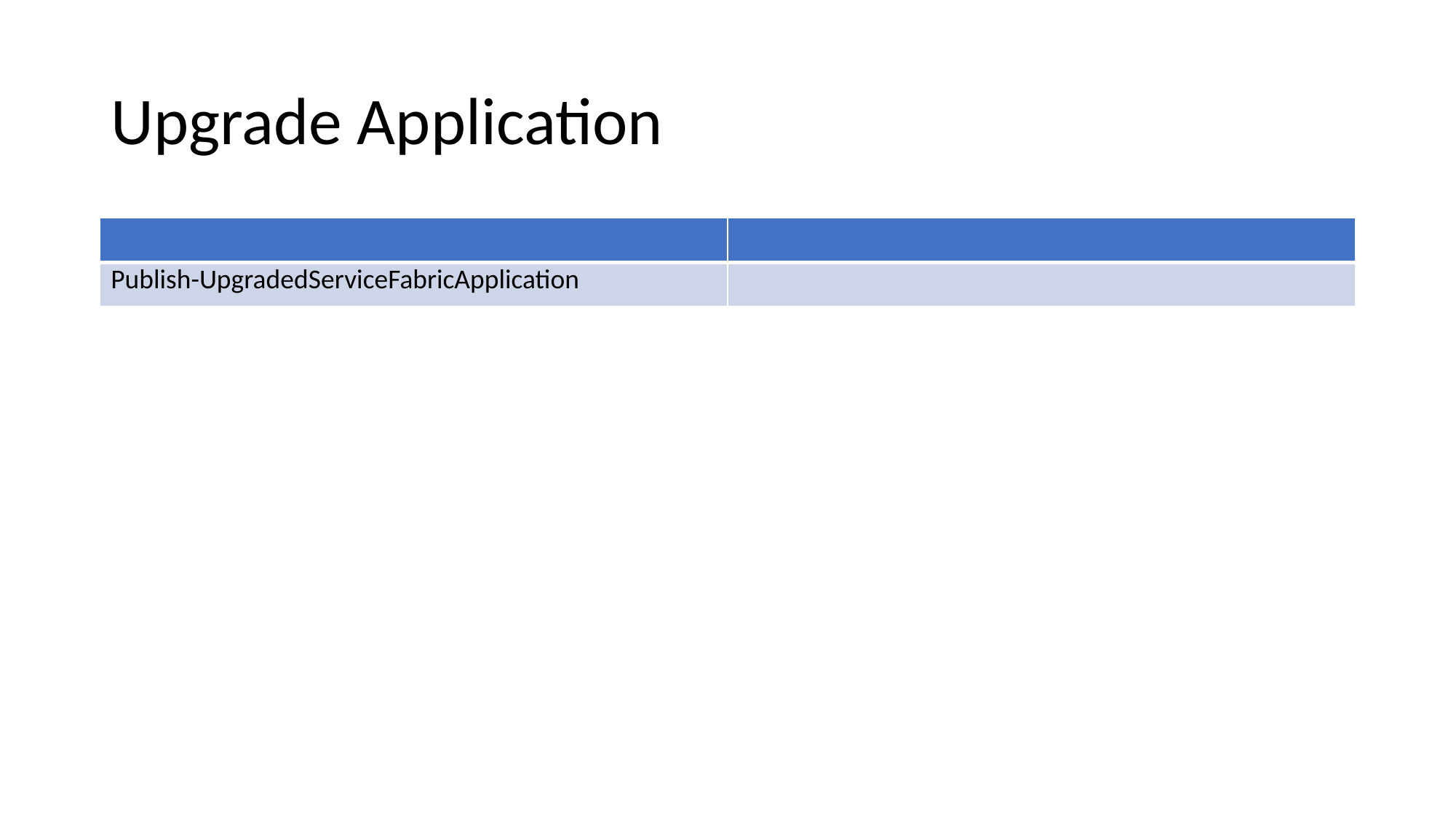

# Upgrade Application
|  |  |
| --- | --- |
| Publish-UpgradedServiceFabricApplication |  |